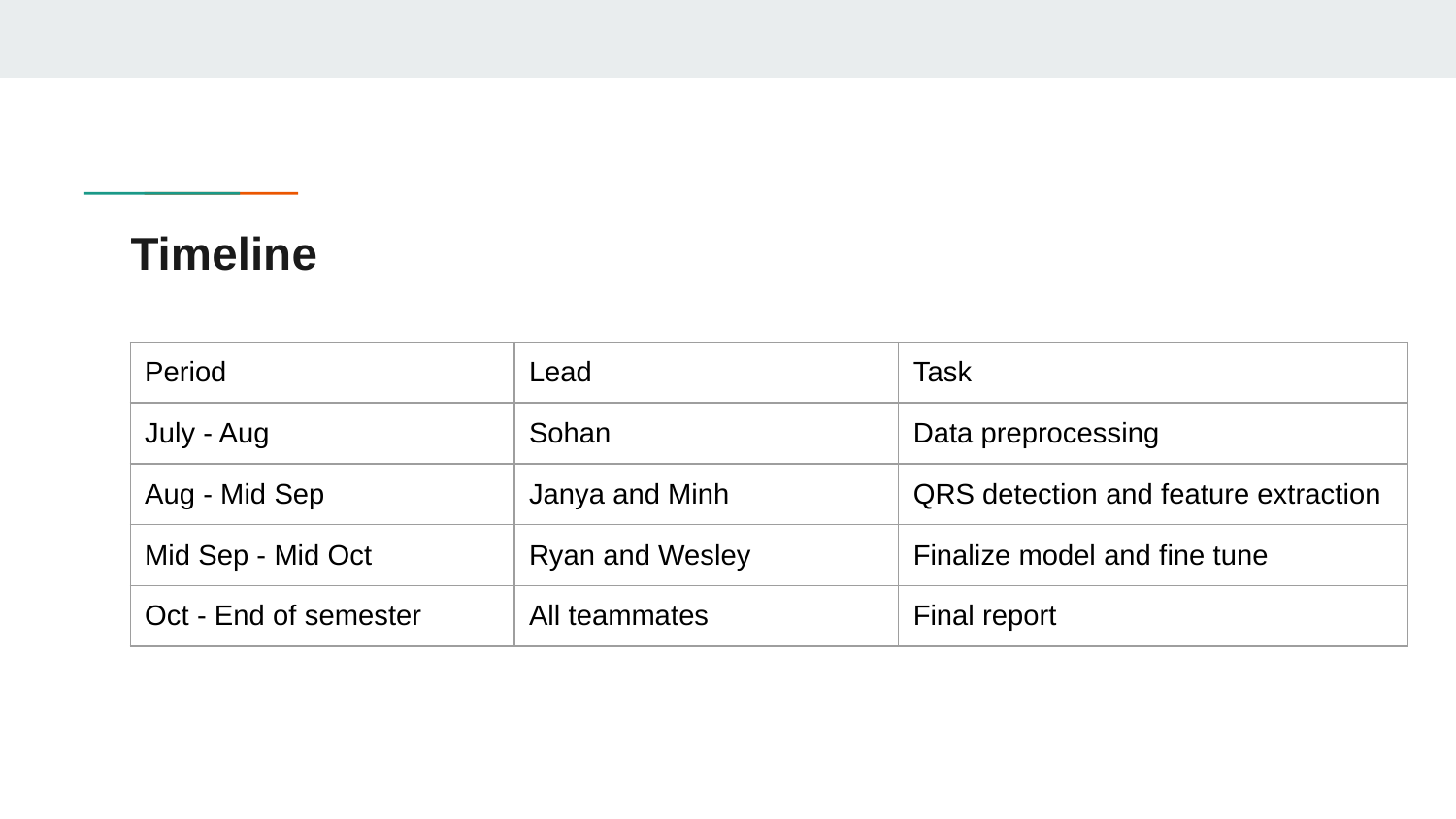

# Timeline

| Period | Lead | Task |
| --- | --- | --- |
| July - Aug | Sohan | Data preprocessing |
| Aug - Mid Sep | Janya and Minh | QRS detection and feature extraction |
| Mid Sep - Mid Oct | Ryan and Wesley | Finalize model and fine tune |
| Oct - End of semester | All teammates | Final report |